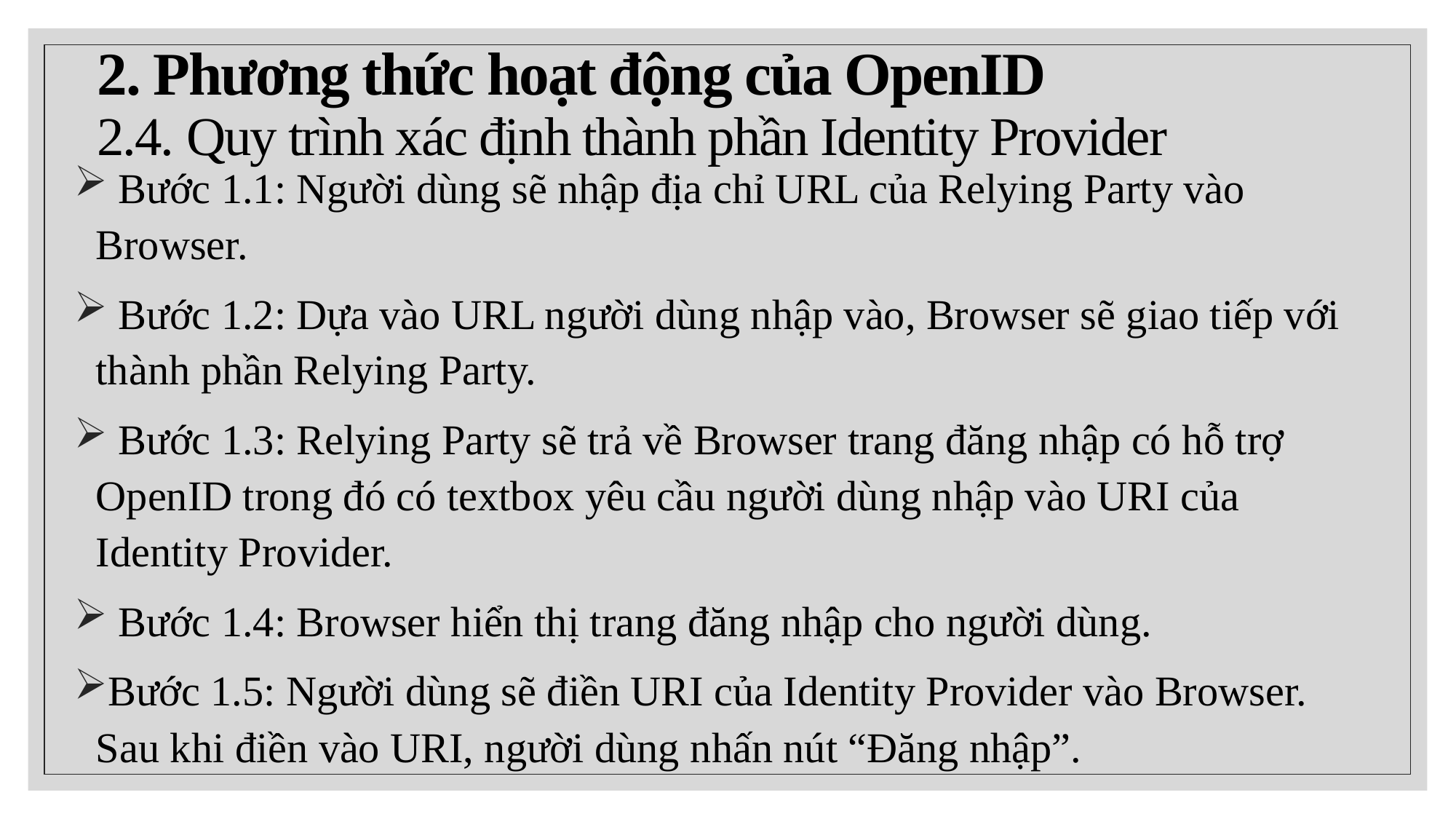

# 2. Phương thức hoạt động của OpenID 2.4. Quy trình xác định thành phần Identity Provider
 Bước 1.1: Người dùng sẽ nhập địa chỉ URL của Relying Party vào Browser.
 Bước 1.2: Dựa vào URL người dùng nhập vào, Browser sẽ giao tiếp với thành phần Relying Party.
 Bước 1.3: Relying Party sẽ trả về Browser trang đăng nhập có hỗ trợ OpenID trong đó có textbox yêu cầu người dùng nhập vào URI của Identity Provider.
 Bước 1.4: Browser hiển thị trang đăng nhập cho người dùng.
Bước 1.5: Người dùng sẽ điền URI của Identity Provider vào Browser. Sau khi điền vào URI, người dùng nhấn nút “Đăng nhập”.